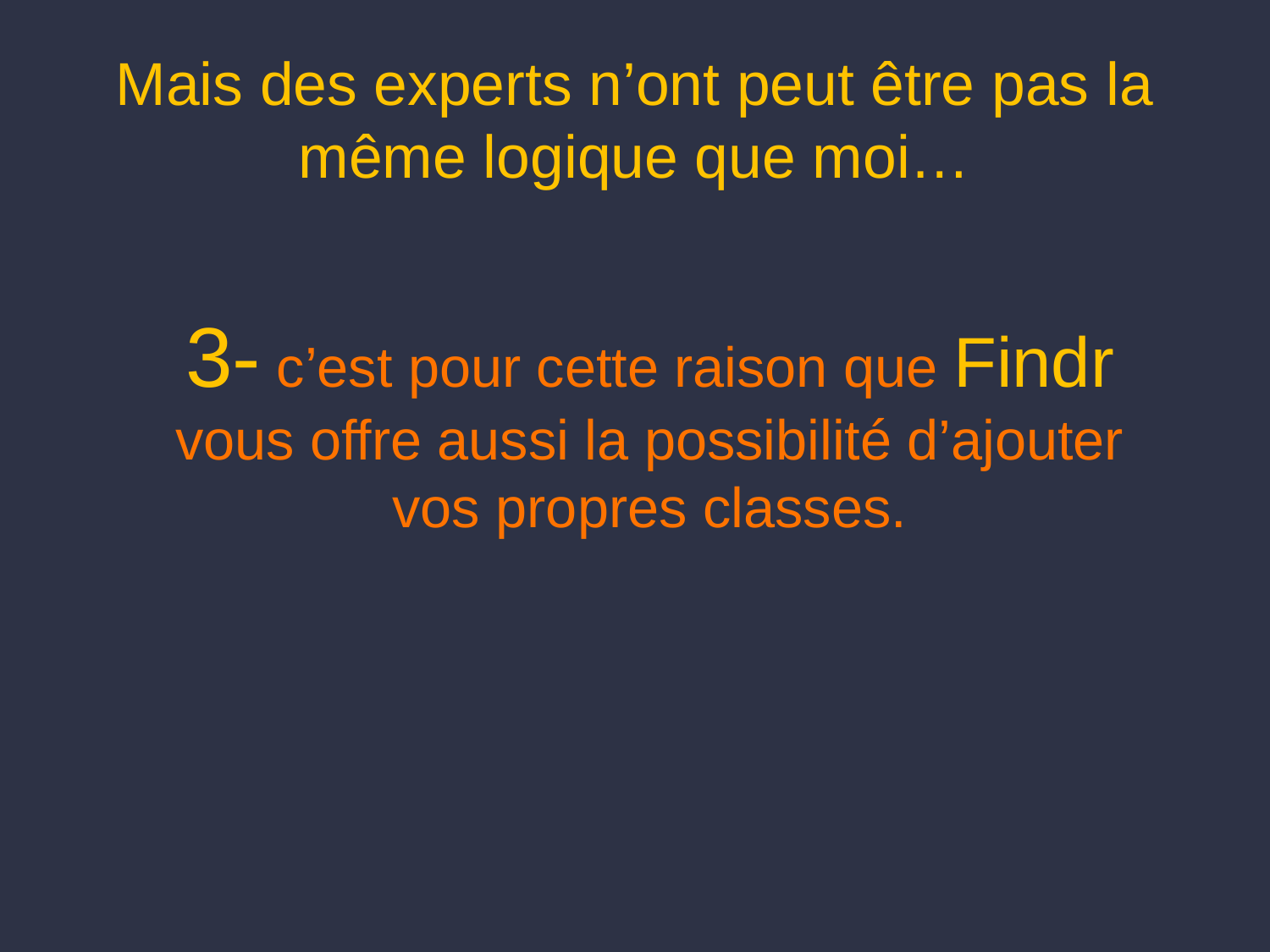

# Mais des experts n’ont peut être pas la même logique que moi…
3- c’est pour cette raison que Findr vous offre aussi la possibilité d’ajouter vos propres classes.